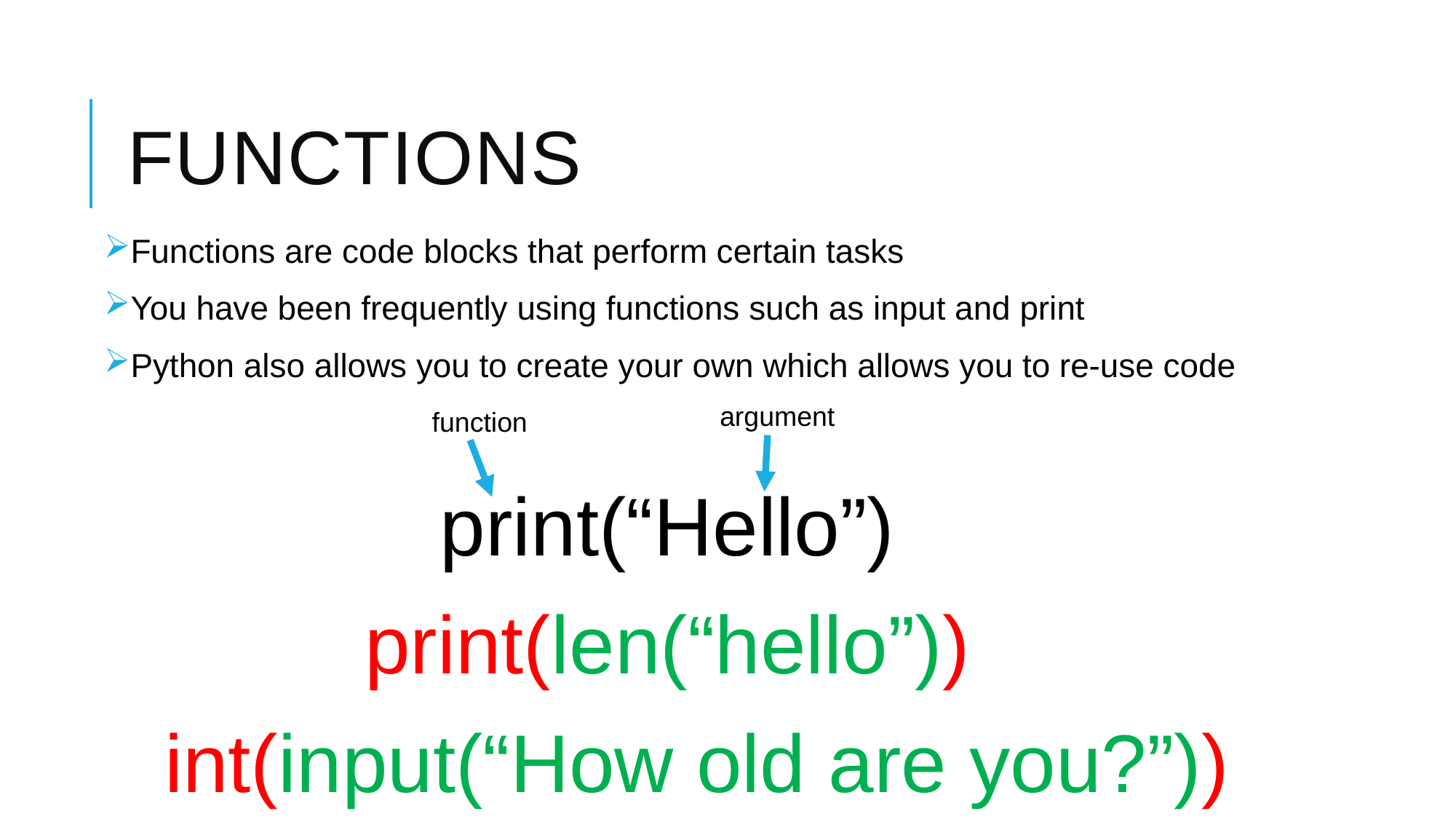

# Functions
Functions are code blocks that perform certain tasks
You have been frequently using functions such as input and print
Python also allows you to create your own which allows you to re-use code
argument
function
print(“Hello”)
print(len(“hello”))
int(input(“How old are you?”))